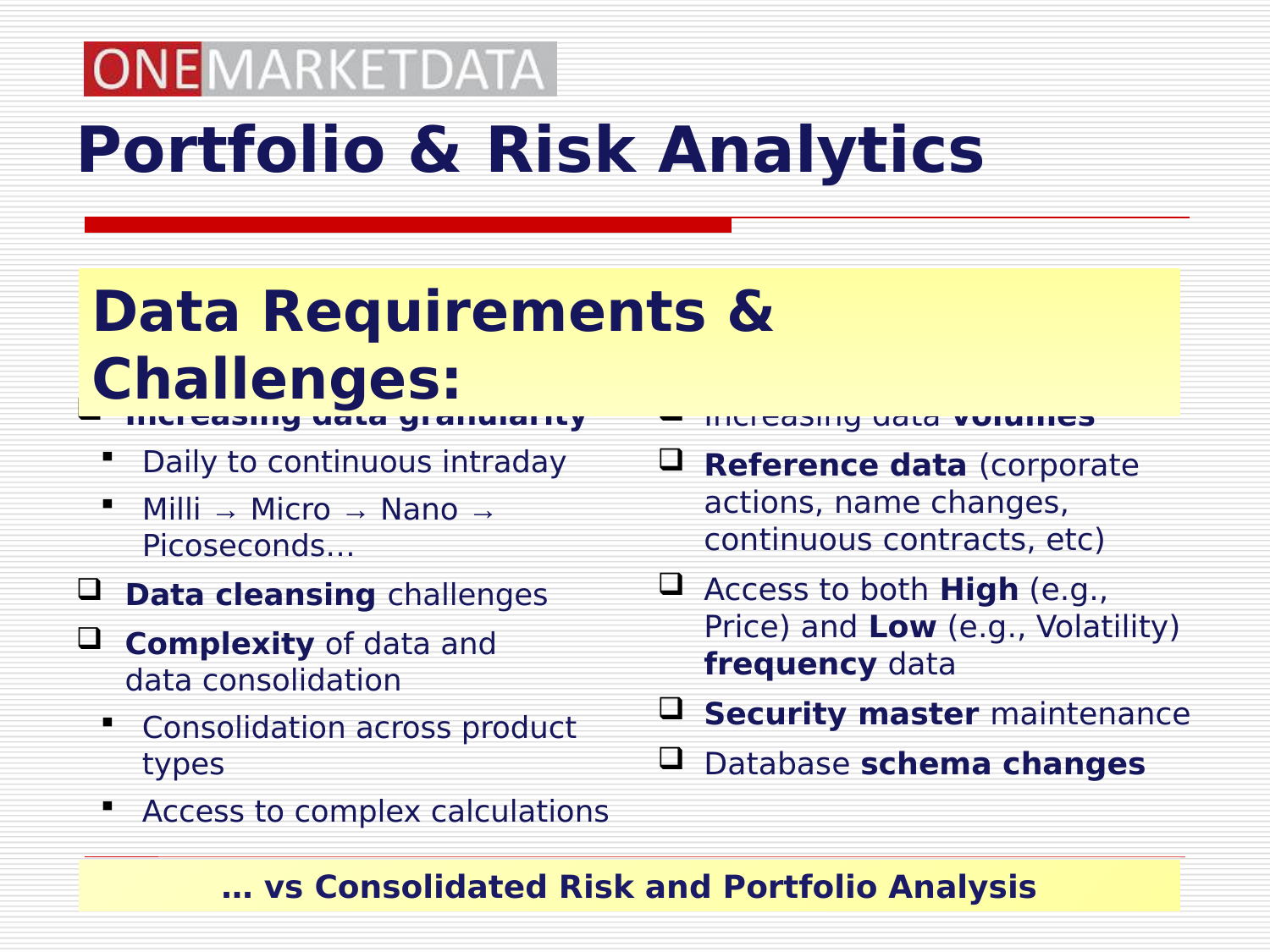

# Portfolio & Risk Analytics
Data Requirements & Challenges:
Increasing data granularity
Daily to continuous intraday
Milli → Micro → Nano → Picoseconds…
Data cleansing challenges
Complexity of data and
data consolidation
Consolidation across product types
Access to complex calculations

Increasing data volumes
Reference data (corporate actions, name changes, continuous contracts, etc)
Access to both High (e.g., Price) and Low (e.g., Volatility) frequency data
Security master maintenance
Database schema changes

… vs Consolidated Risk and Portfolio Analysis